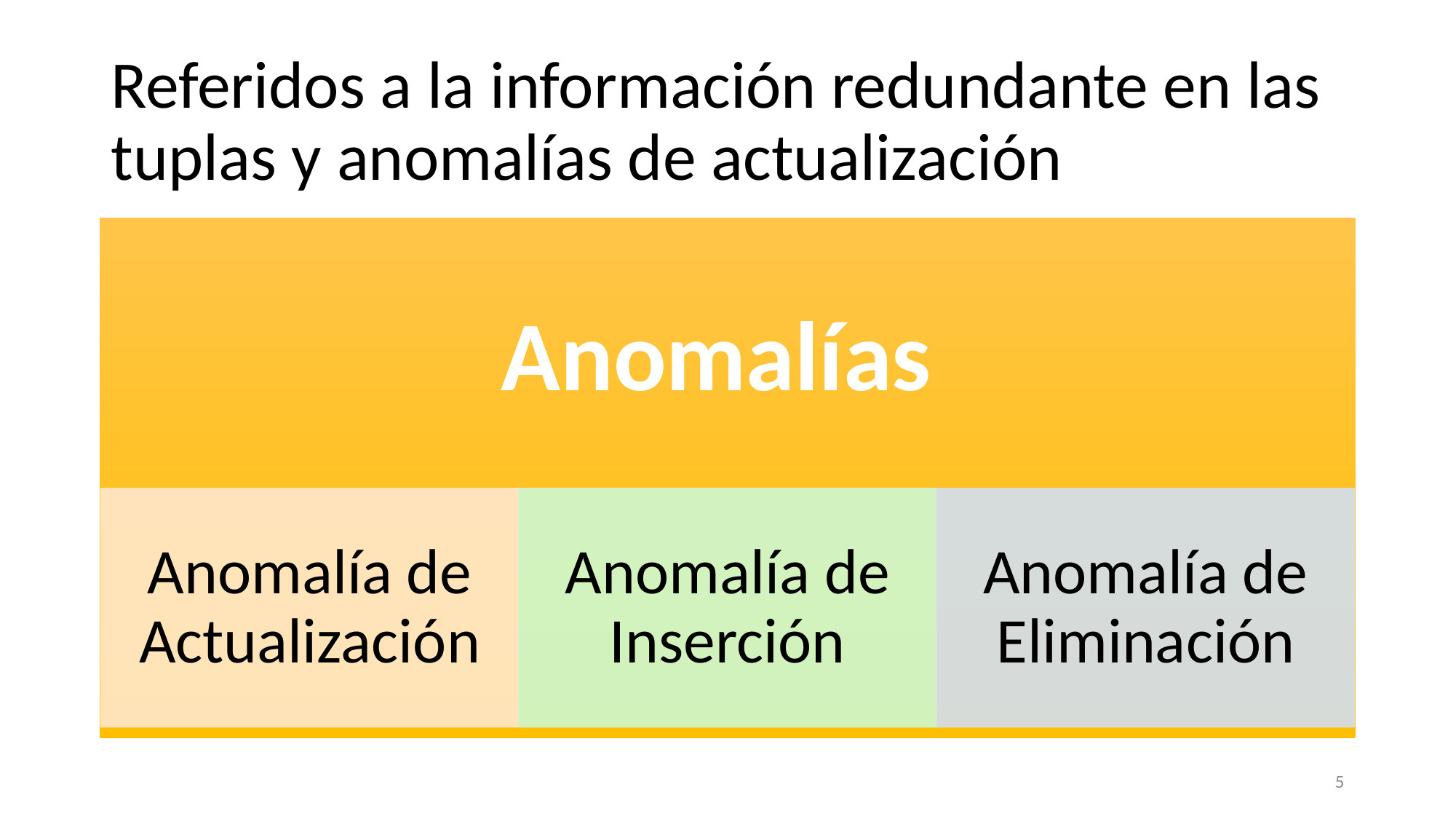

# Referidos a la información redundante en las tuplas y anomalías de actualización
Anomalías
Anomalía de Actualización
Anomalía de Inserción
Anomalía de Eliminación
5